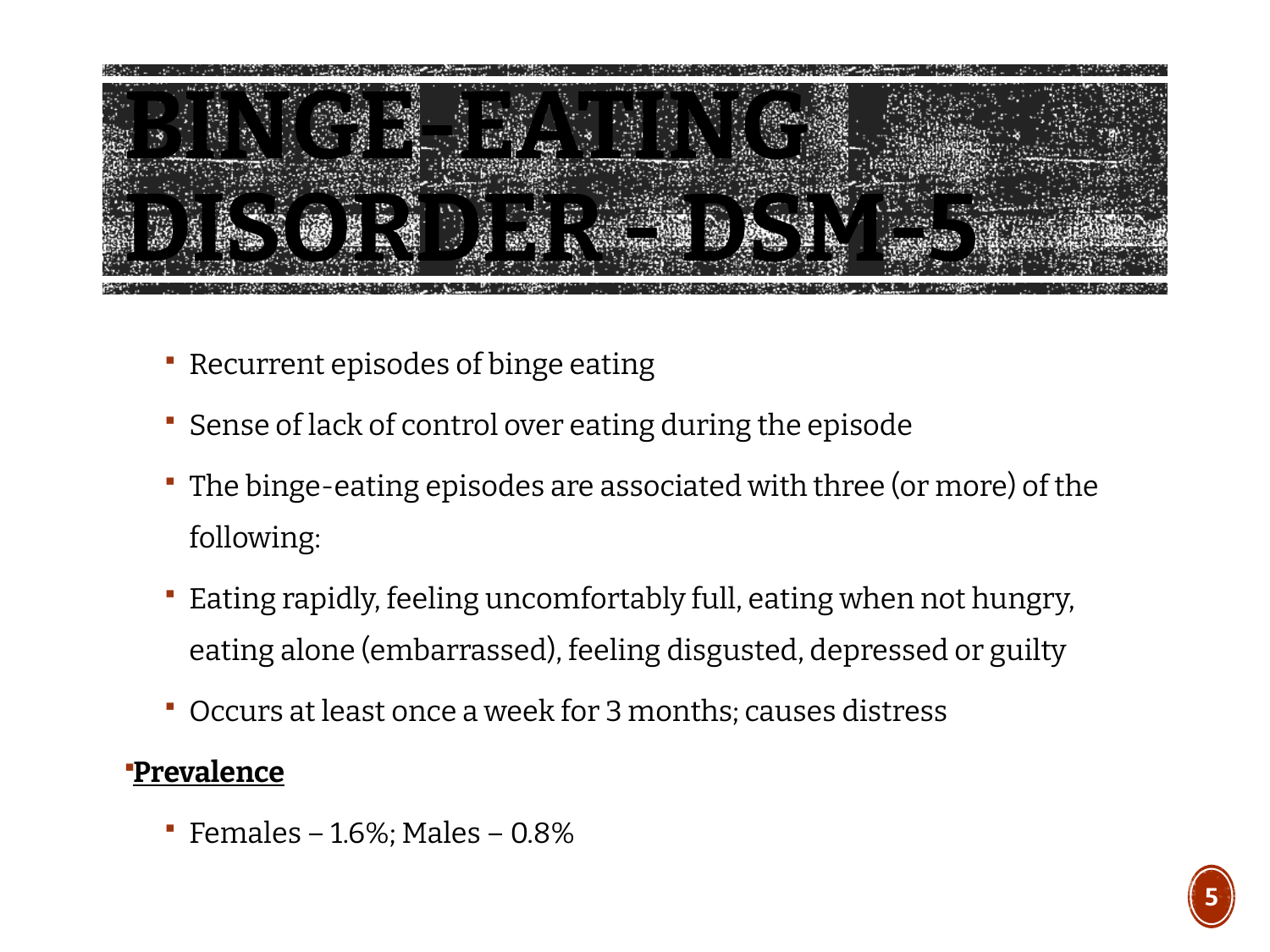

# Binge-Eating Disorder - DSM-5

Recurrent episodes of binge eating
Sense of lack of control over eating during the episode
The binge-eating episodes are associated with three (or more) of the following:
Eating rapidly, feeling uncomfortably full, eating when not hungry, eating alone (embarrassed), feeling disgusted, depressed or guilty
Occurs at least once a week for 3 months; causes distress
Prevalence
Females – 1.6%; Males – 0.8%

5